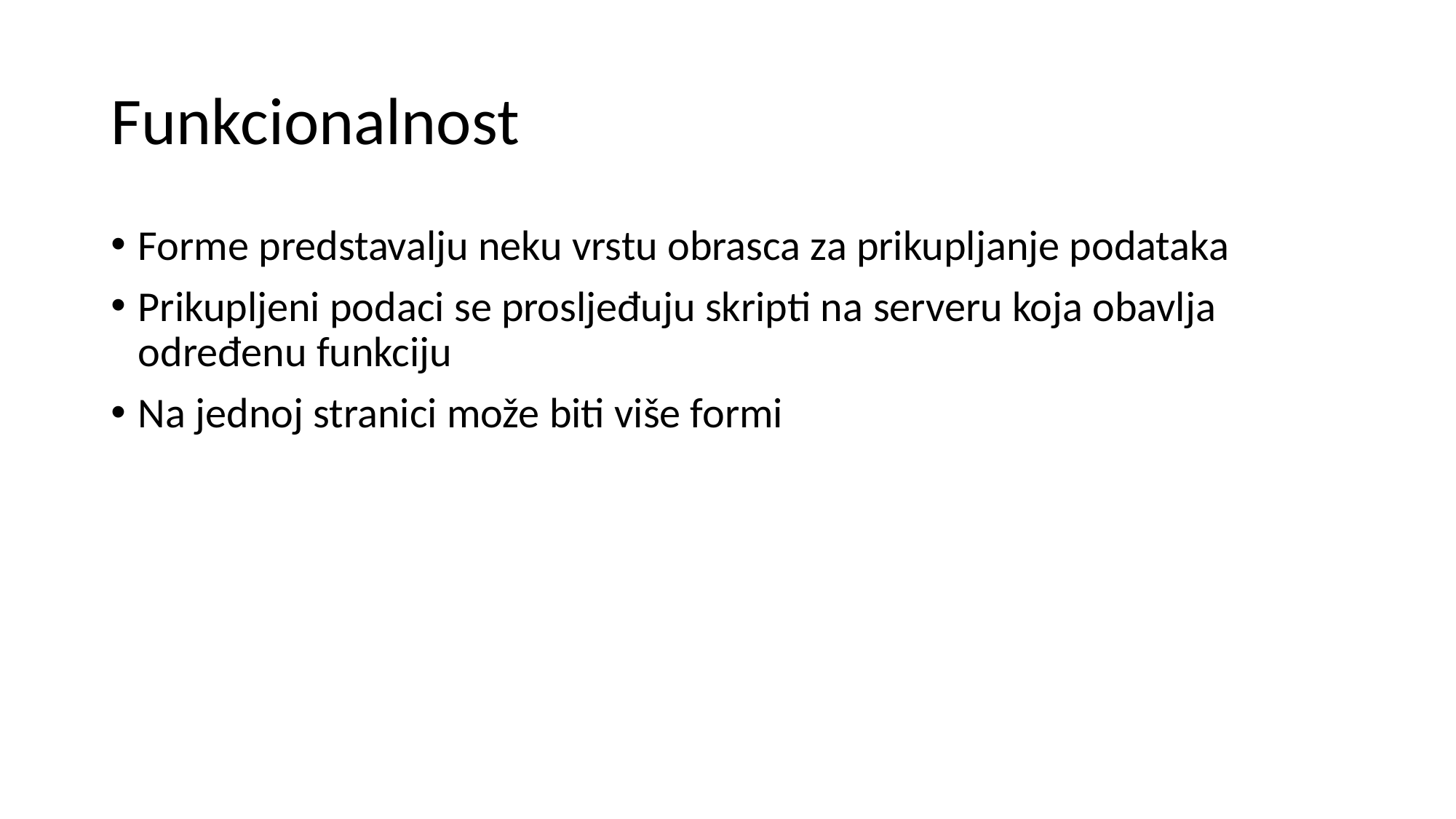

# Funkcionalnost
Forme predstavalju neku vrstu obrasca za prikupljanje podataka
Prikupljeni podaci se prosljeđuju skripti na serveru koja obavlja određenu funkciju
Na jednoj stranici može biti više formi